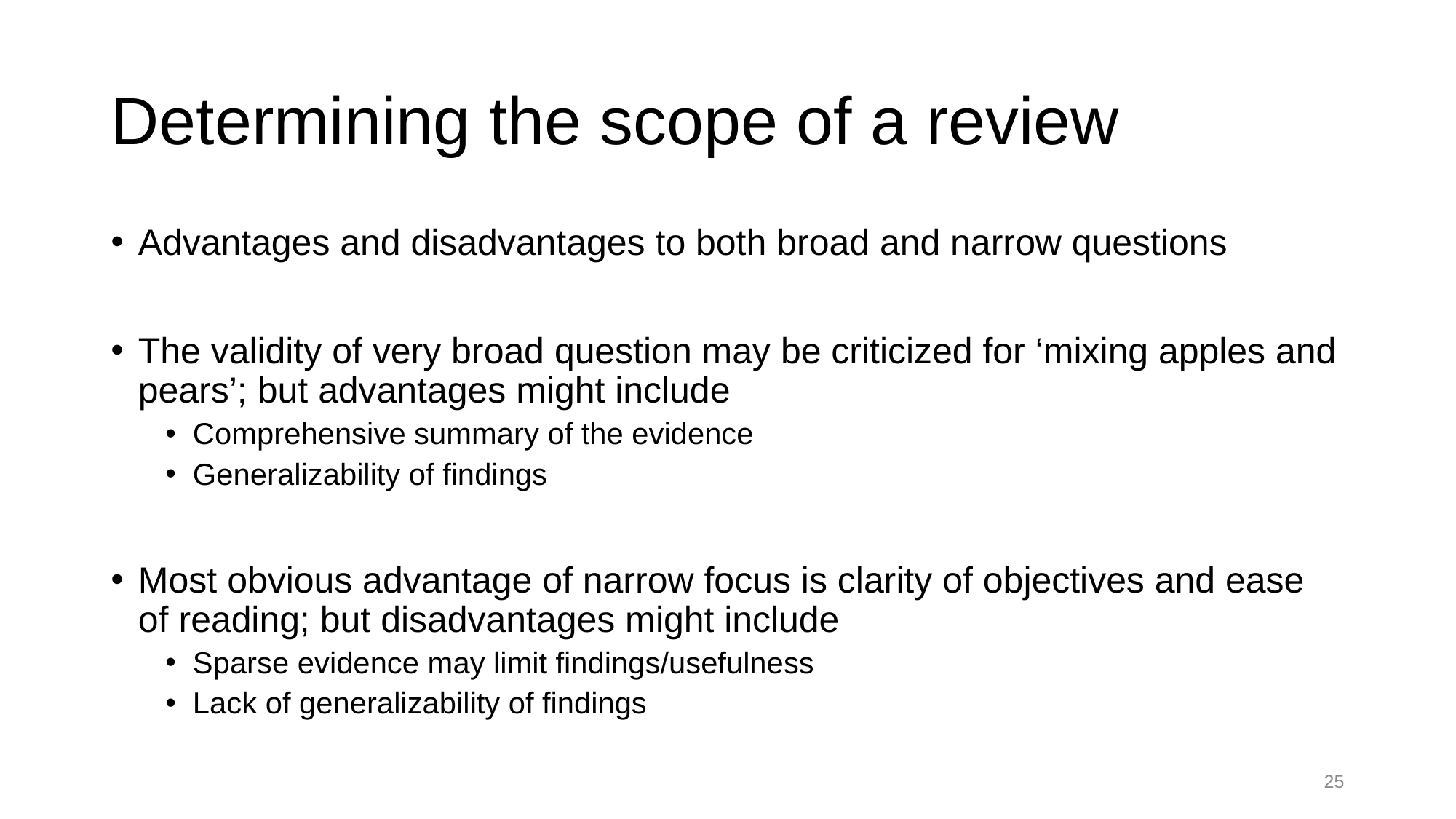

# Determining the scope of a review
Advantages and disadvantages to both broad and narrow questions

The validity of very broad question may be criticized for ‘mixing apples and pears’; but advantages might include
Comprehensive summary of the evidence
Generalizability of findings

Most obvious advantage of narrow focus is clarity of objectives and ease of reading; but disadvantages might include
Sparse evidence may limit findings/usefulness
Lack of generalizability of findings

25